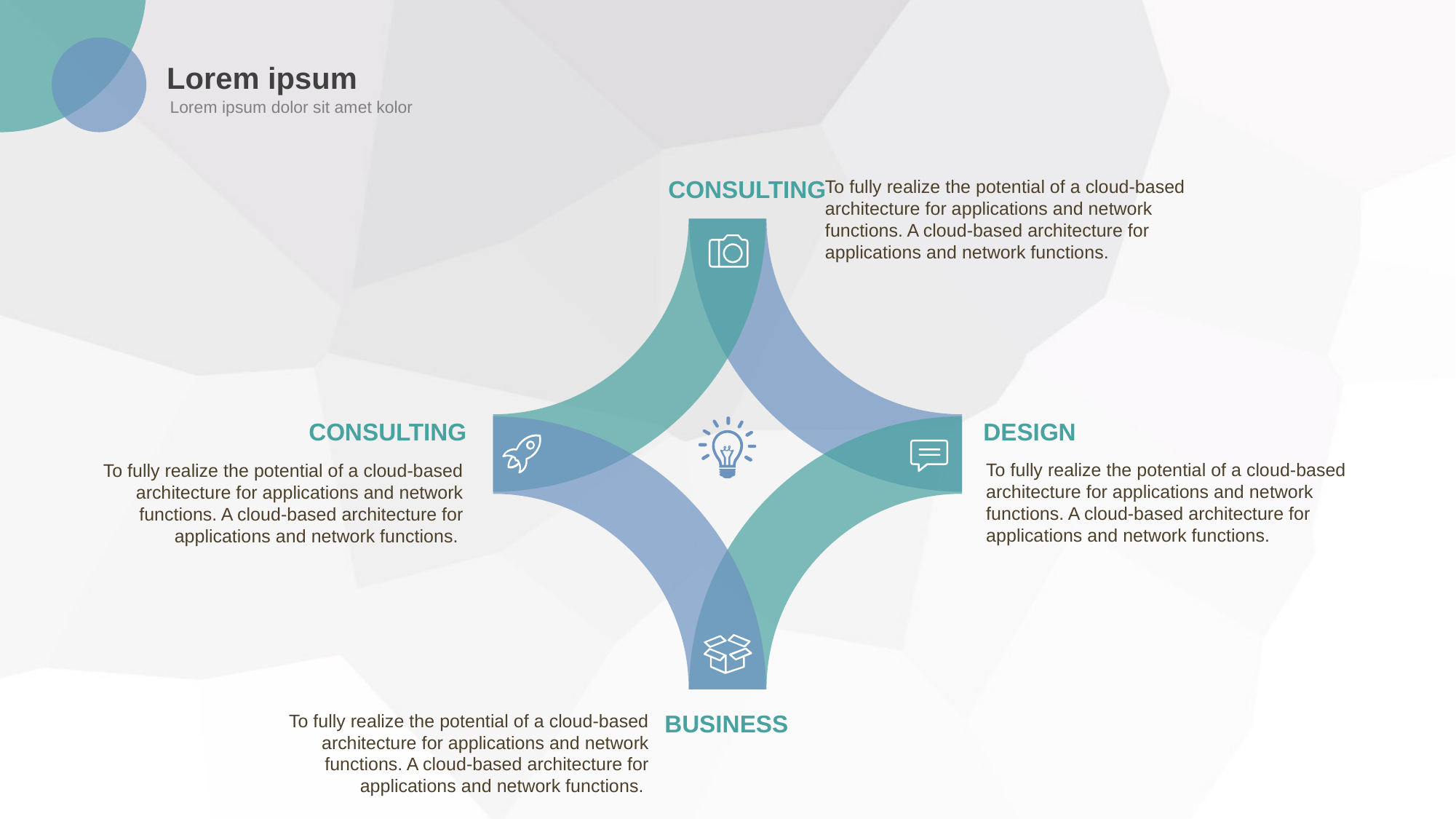

Lorem ipsum
Lorem ipsum dolor sit amet kolor
CONSULTING
To fully realize the potential of a cloud-based architecture for applications and network functions. A cloud-based architecture for applications and network functions.

DESIGN
To fully realize the potential of a cloud-based architecture for applications and network functions. A cloud-based architecture for applications and network functions.
CONSULTING
To fully realize the potential of a cloud-based architecture for applications and network functions. A cloud-based architecture for applications and network functions.

BUSINESS
To fully realize the potential of a cloud-based architecture for applications and network functions. A cloud-based architecture for applications and network functions.